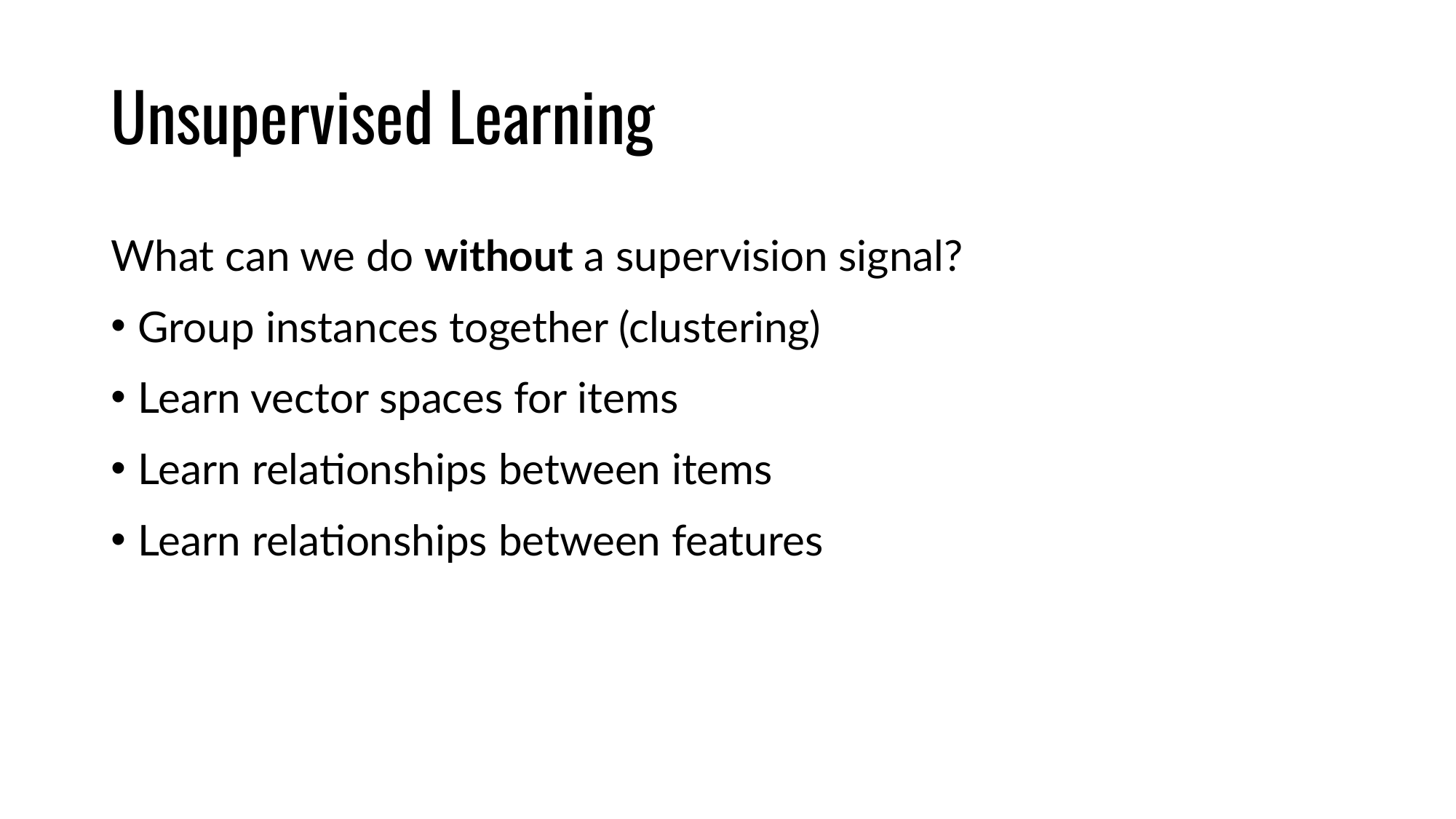

# Unsupervised Learning
What can we do without a supervision signal?
Group instances together (clustering)
Learn vector spaces for items
Learn relationships between items
Learn relationships between features